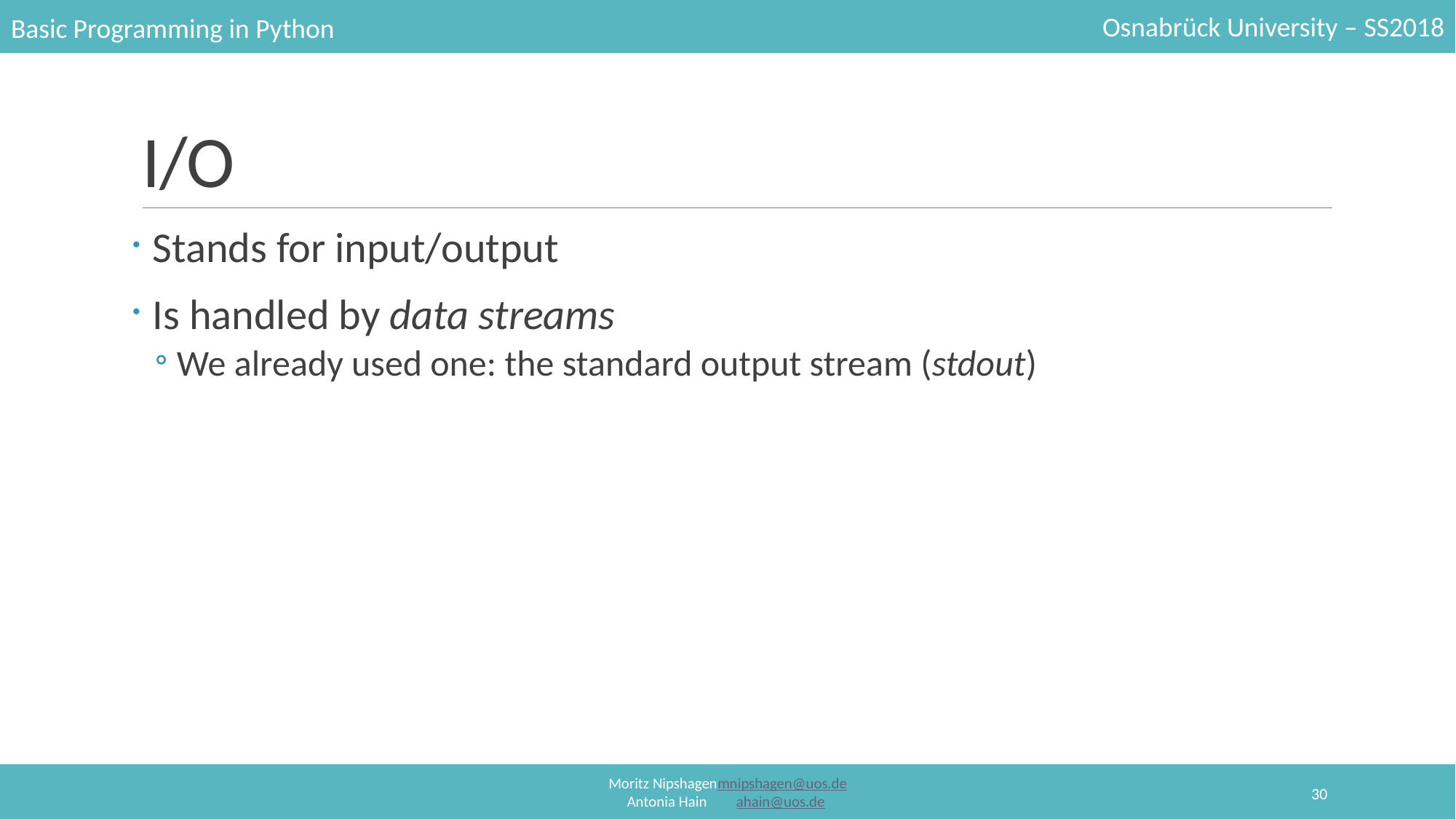

# I/O
Stands for input/output
Is handled by data streams
We already used one: the standard output stream (stdout)
30